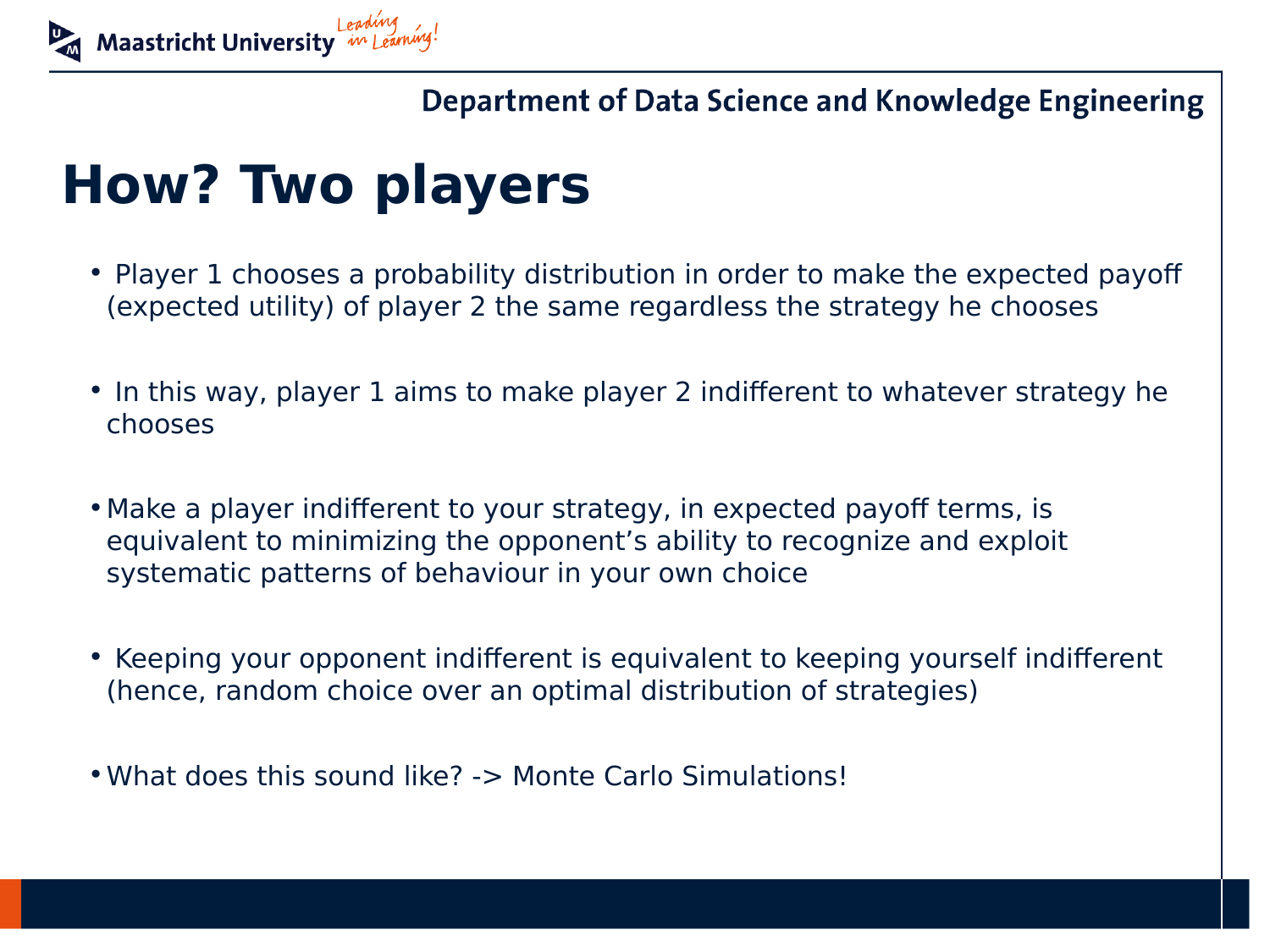

# How? Two players
 Player 1 chooses a probability distribution in order to make the expected payoff (expected utility) of player 2 the same regardless the strategy he chooses

 In this way, player 1 aims to make player 2 indifferent to whatever strategy he chooses

Make a player indifferent to your strategy, in expected payoff terms, is equivalent to minimizing the opponent’s ability to recognize and exploit systematic patterns of behaviour in your own choice

 Keeping your opponent indifferent is equivalent to keeping yourself indifferent (hence, random choice over an optimal distribution of strategies)

What does this sound like? -> Monte Carlo Simulations!